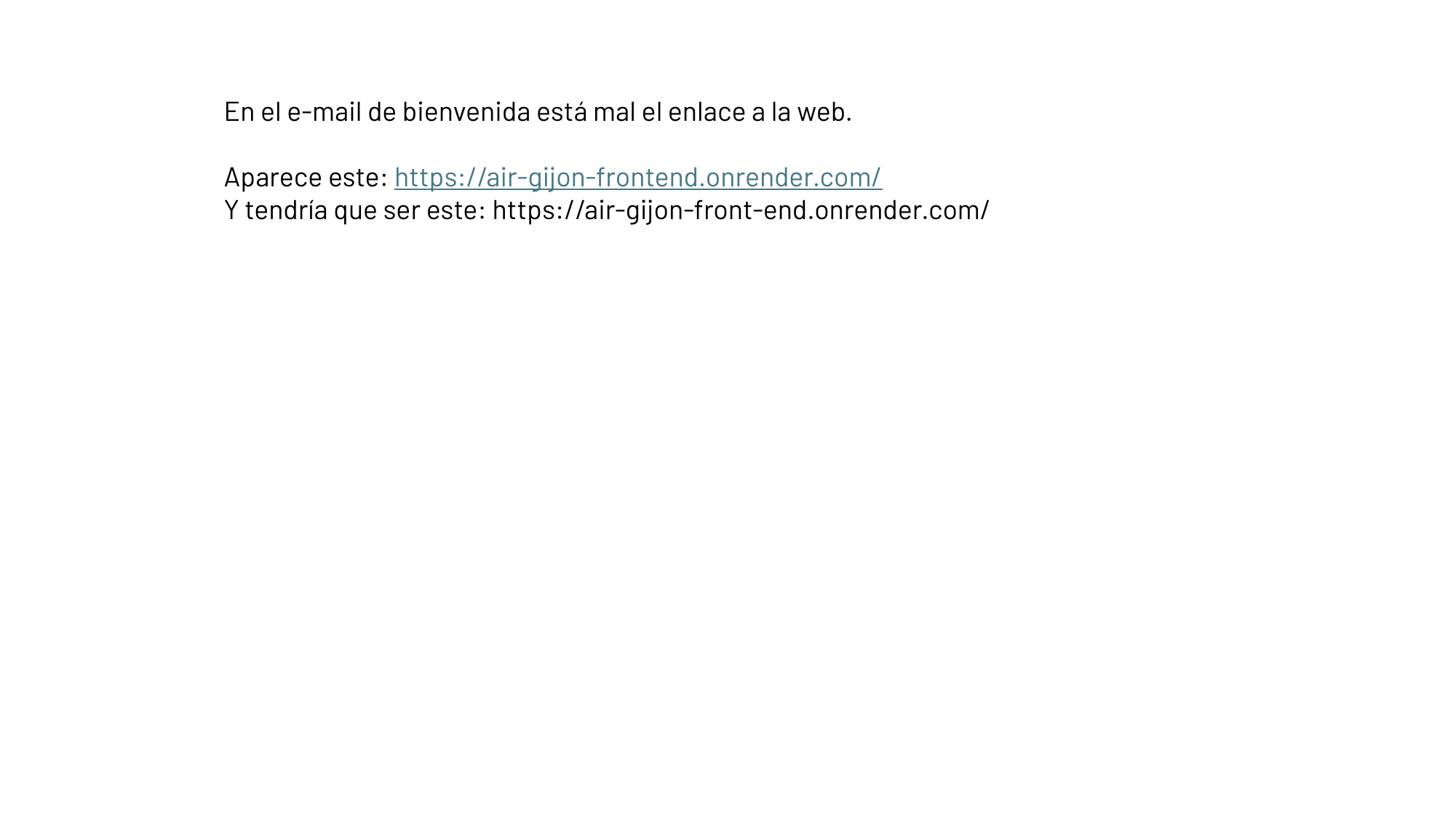

En el e-mail de bienvenida está mal el enlace a la web.

Aparece este: https://air-gijon-frontend.onrender.com/
Y tendría que ser este: https://air-gijon-front-end.onrender.com/